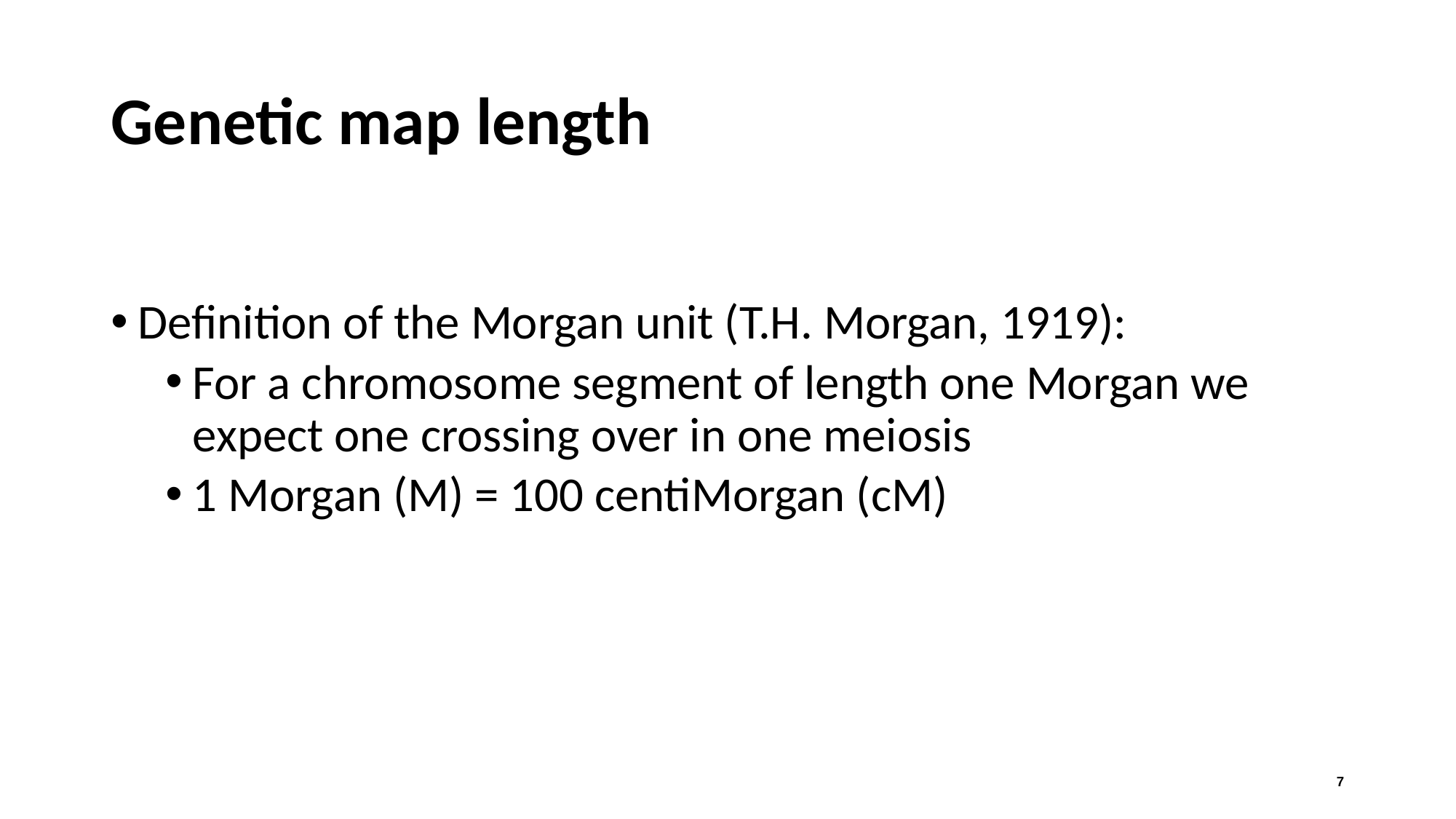

# Genetic map length

Definition of the Morgan unit (T.H. Morgan, 1919):
For a chromosome segment of length one Morgan we expect one crossing over in one meiosis
1 Morgan (M) = 100 centiMorgan (cM)
7